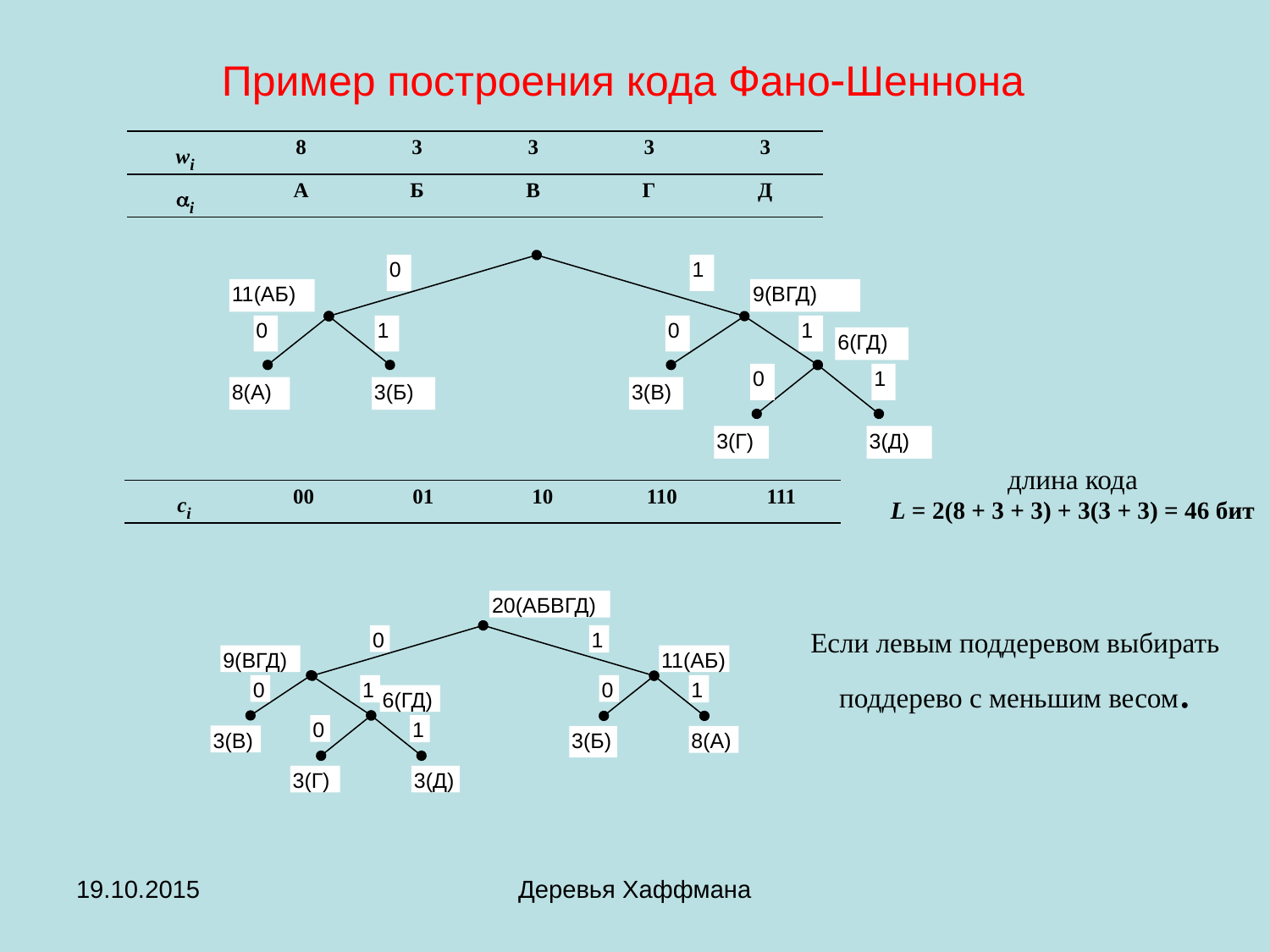

# Пример построения кода Фано−Шеннона
| wi | 8 | 3 | 3 | 3 | 3 |
| --- | --- | --- | --- | --- | --- |
| αi | А | Б | В | Г | Д |

0
1

11(АБ)
9(ВГД)
0
1
0
1

6(ГД)
0
1

8(А)
3(Б)
3(В)
3(Г)
3(Д)
длина кода L = 2(8 + 3 + 3) + 3(3 + 3) = 46 бит
| ci | 00 | 01 | 10 | 110 | 111 |
| --- | --- | --- | --- | --- | --- |

20(АБВГД)
0
1

9(ВГД)
11(АБ)
0
1
0
1

6(ГД)
0
1

3(В)
3(Б)
8(А)
3(Г)
3(Д)
Если левым поддеревом выбирать поддерево с меньшим весом.
19.10.2015
Деревья Хаффмана
12